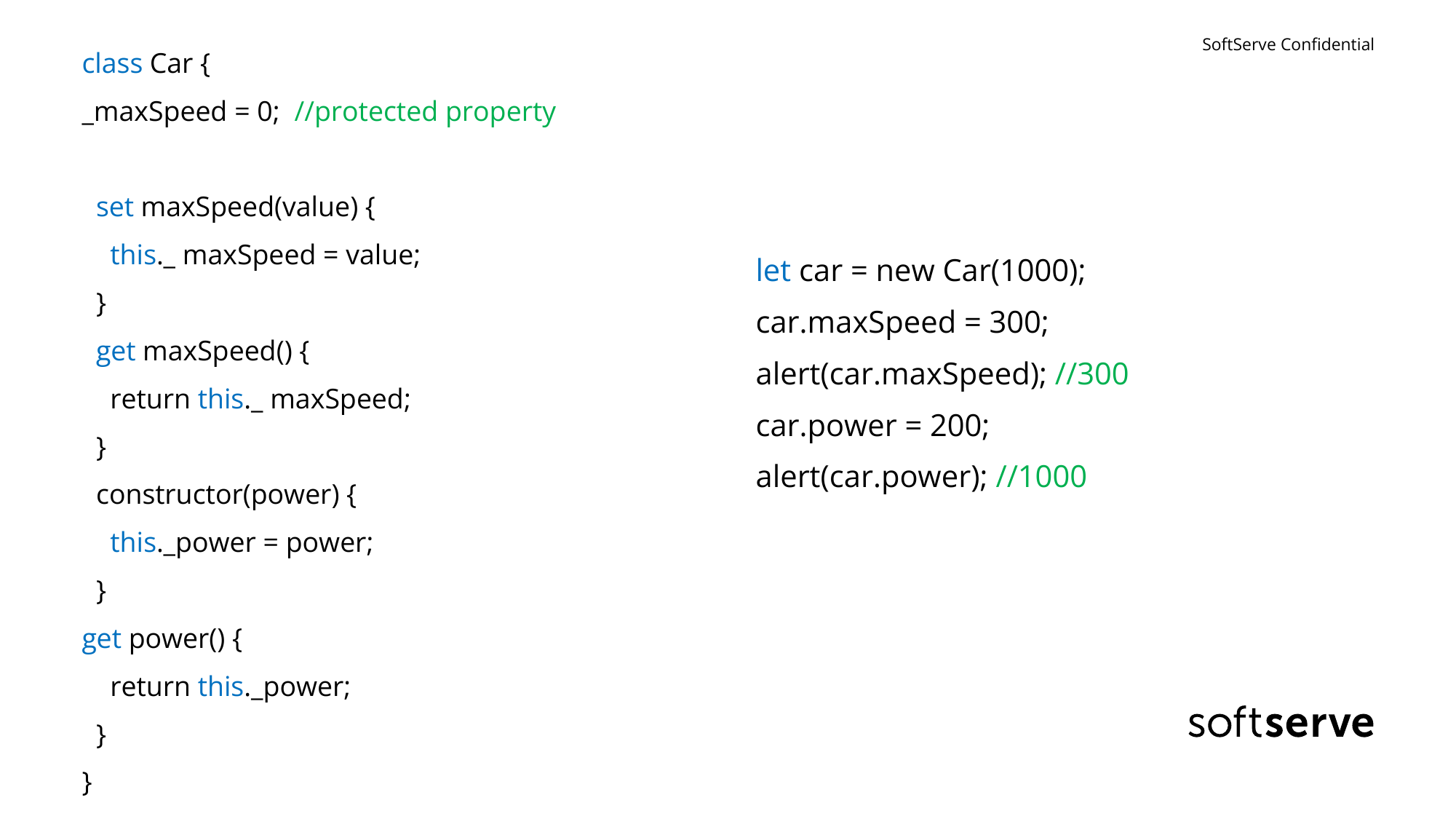

class Car {
_maxSpeed = 0;  //protected property

  set maxSpeed(value) {
    this._ maxSpeed = value;
  }
  get maxSpeed() {
    return this._ maxSpeed;
  }
  constructor(power) {
    this._power = power;
  }
get power() {
    return this._power;
  }
}
#
let car = new Car(1000);
car.maxSpeed = 300;
alert(car.maxSpeed); //300
car.power = 200;
alert(car.power); //1000